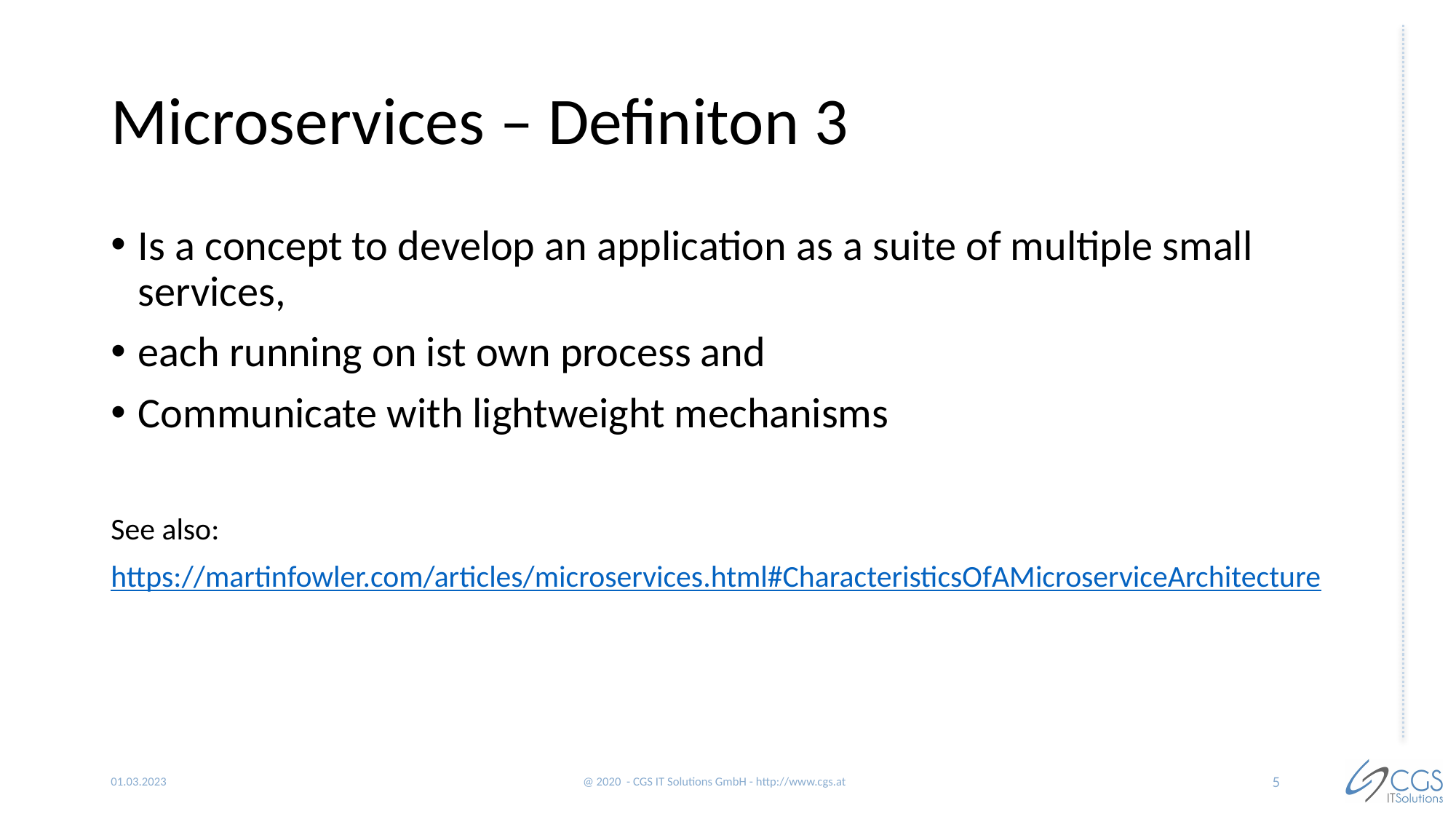

# Microservices – Definiton 3
Is a concept to develop an application as a suite of multiple small services,
each running on ist own process and
Communicate with lightweight mechanisms

See also:
https://martinfowler.com/articles/microservices.html#CharacteristicsOfAMicroserviceArchitecture

5
01.03.2023
@ 2020  - CGS IT Solutions GmbH - http://www.cgs.at